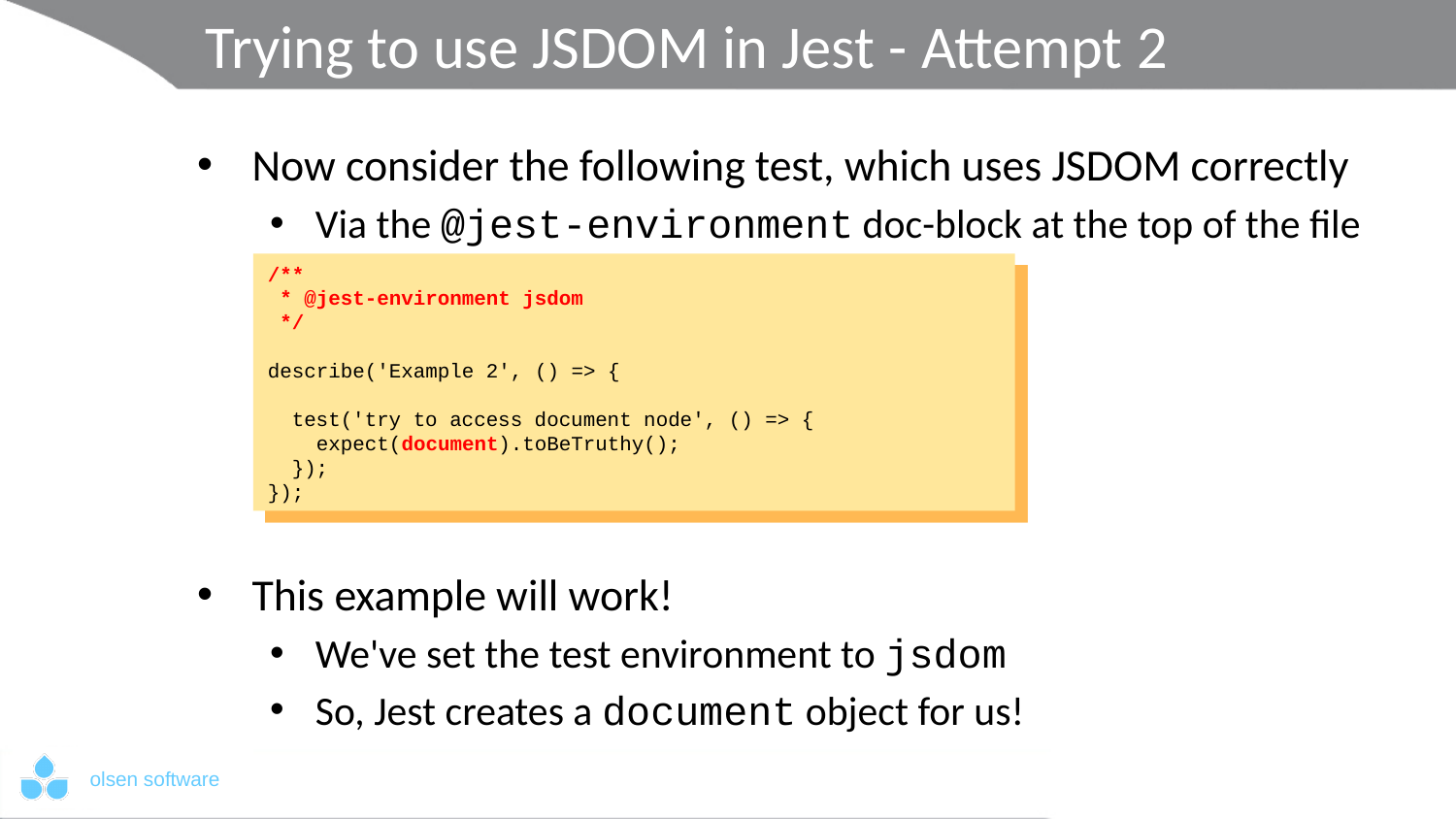

# Trying to use JSDOM in Jest - Attempt 2
Now consider the following test, which uses JSDOM correctly
Via the @jest-environment doc-block at the top of the file

This example will work!
We've set the test environment to jsdom
So, Jest creates a document object for us!

/**
 * @jest-environment jsdom
 */

describe('Example 2', () => {

  test('try to access document node', () => {
    expect(document).toBeTruthy();
  });
});
example1.test.js